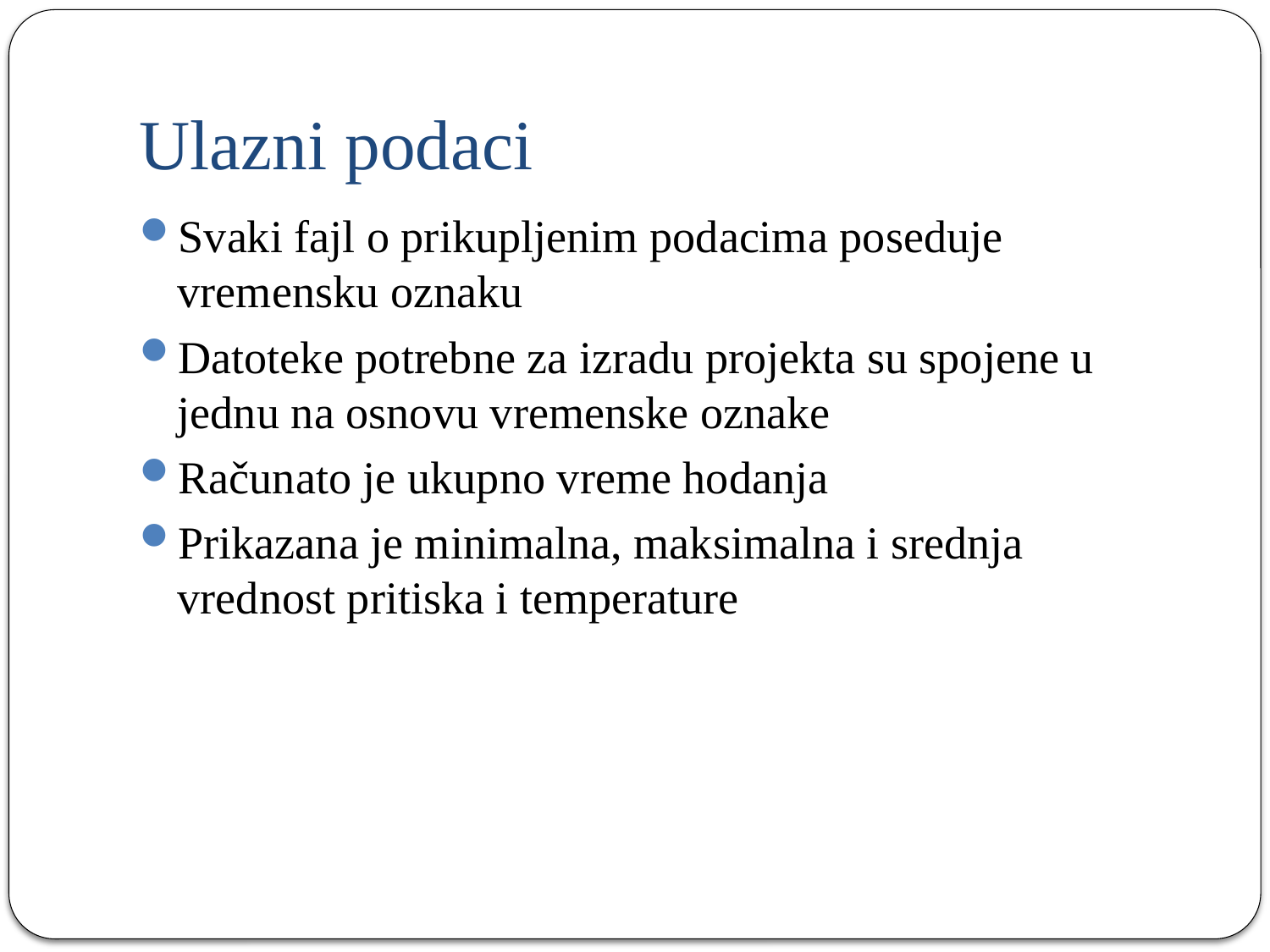

# Ulazni podaci
Svaki fajl o prikupljenim podacima poseduje vremensku oznaku
Datoteke potrebne za izradu projekta su spojene u jednu na osnovu vremenske oznake
Računato je ukupno vreme hodanja
Prikazana je minimalna, maksimalna i srednja vrednost pritiska i temperature